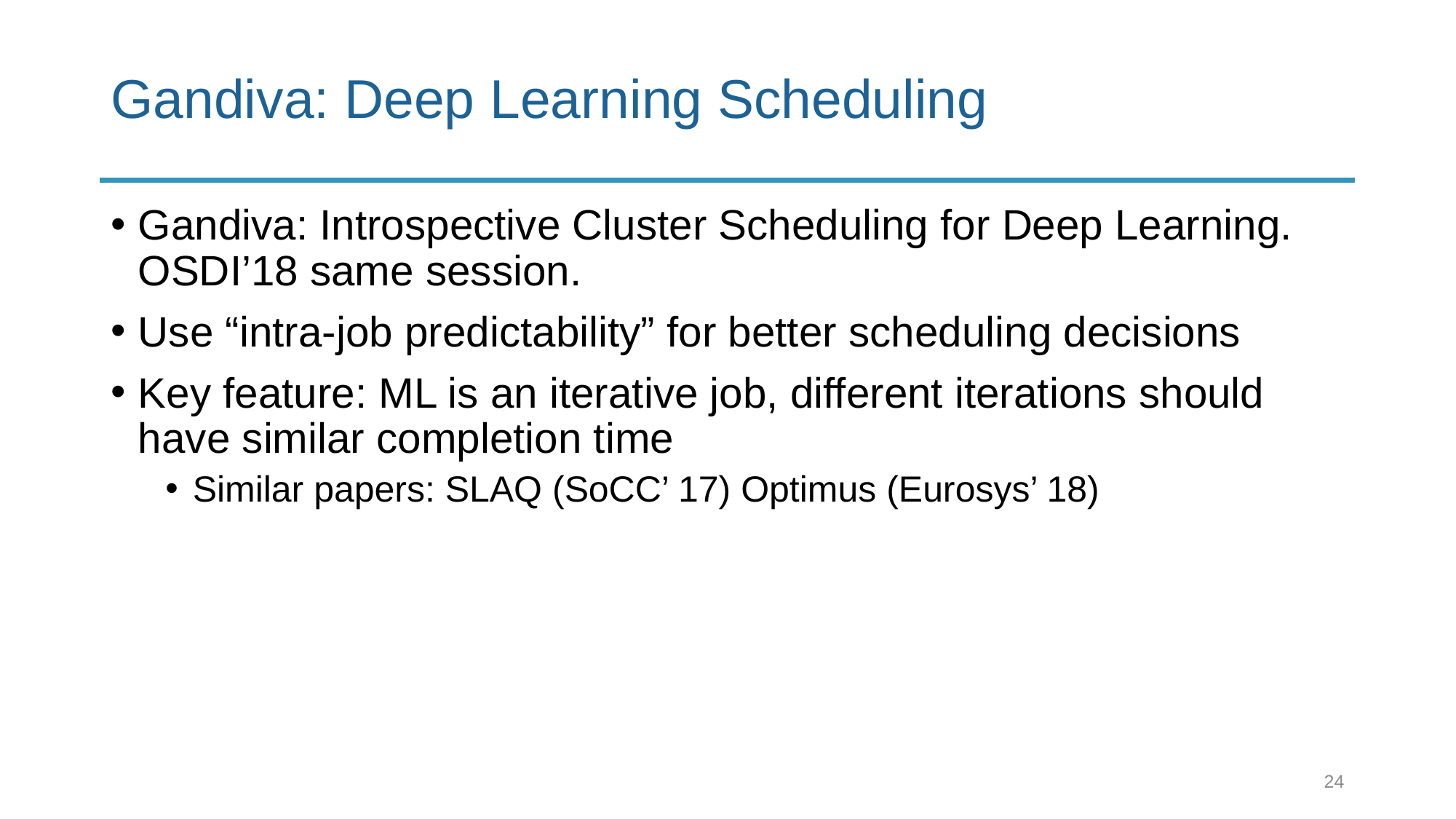

# Gandiva: Deep Learning Scheduling
Gandiva: Introspective Cluster Scheduling for Deep Learning. OSDI’18 same session.
Use “intra-job predictability” for better scheduling decisions
Key feature: ML is an iterative job, different iterations should have similar completion time
Similar papers: SLAQ (SoCC’ 17) Optimus (Eurosys’ 18)

24